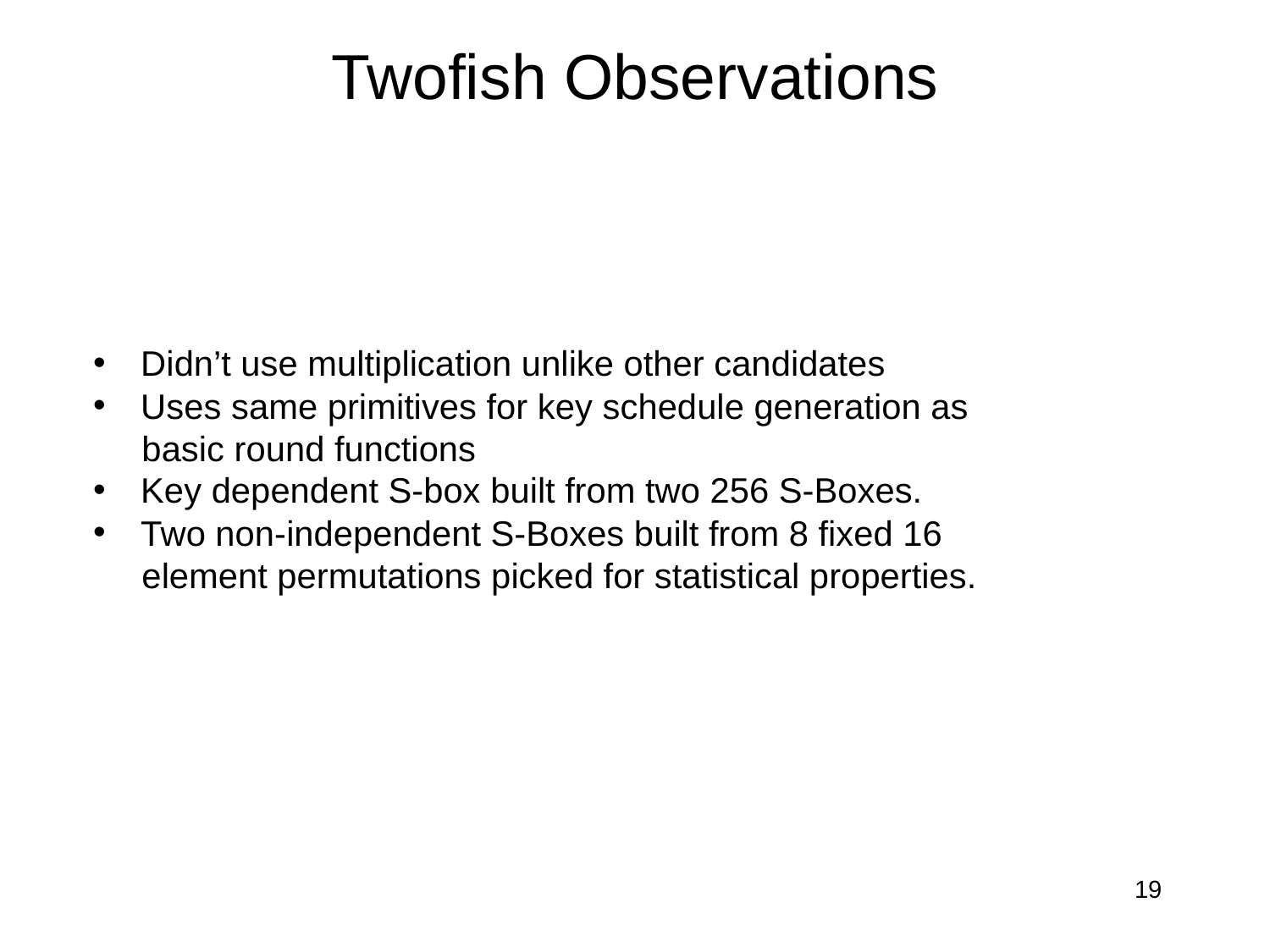

# Twofish Observations

Didn’t use multiplication unlike other candidates
Uses same primitives for key schedule generation as
     basic round functions
Key dependent S-box built from two 256 S-Boxes.
Two non-independent S-Boxes built from 8 fixed 16
     element permutations picked for statistical properties.

19